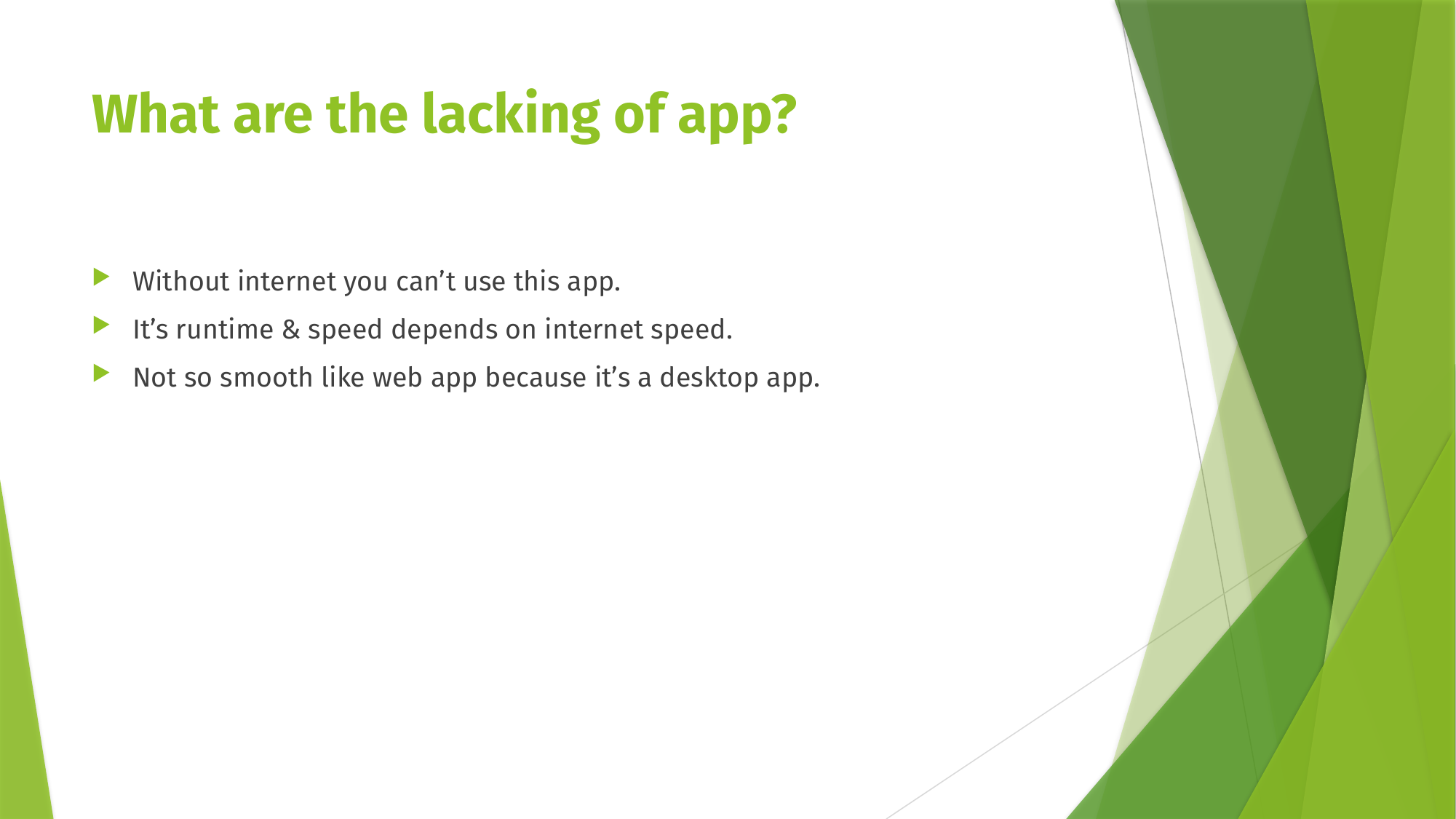

# What are the lacking of app?
Without internet you can’t use this app.
It’s runtime & speed depends on internet speed.
Not so smooth like web app because it’s a desktop app.